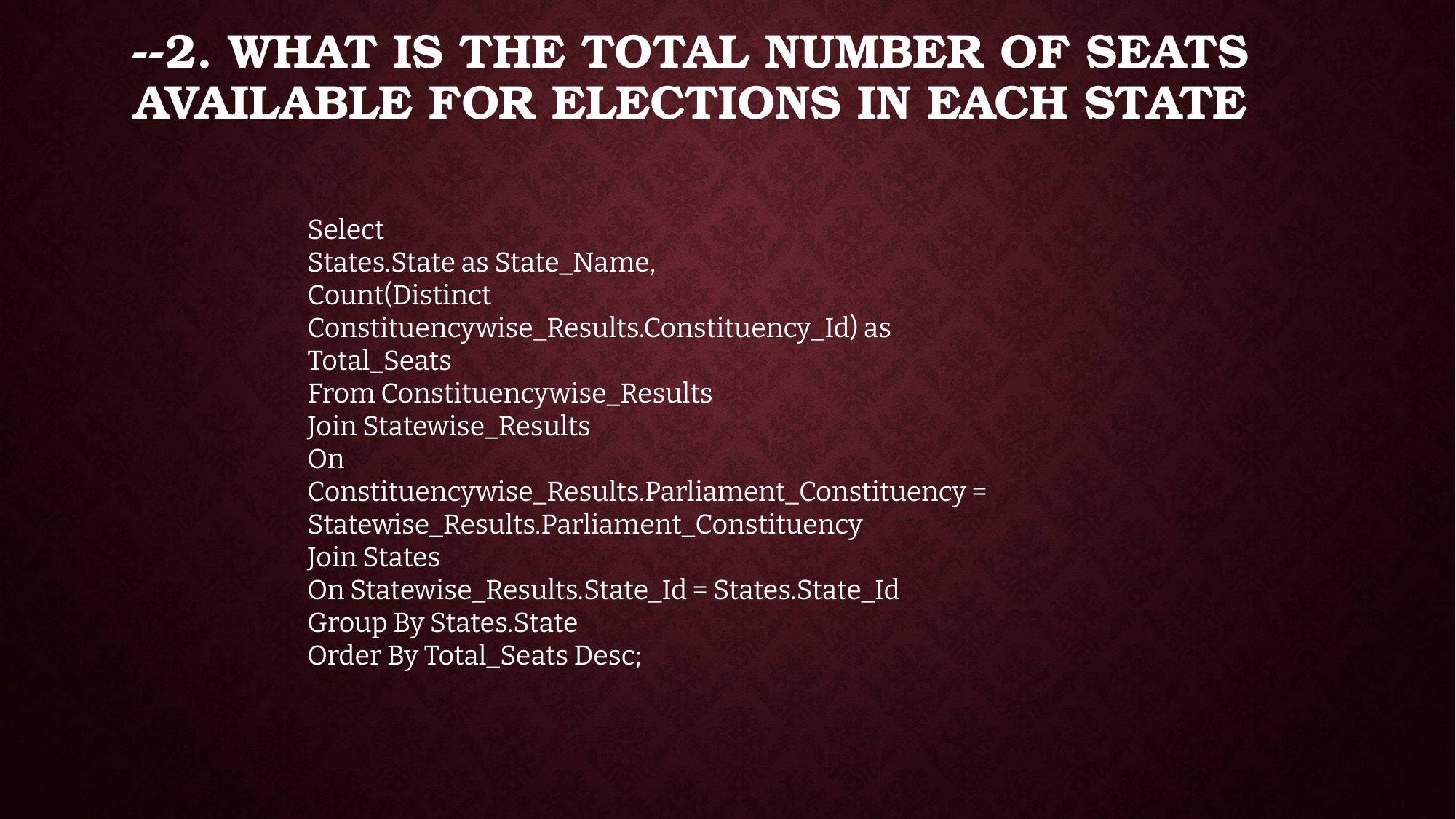

# --2. What is the total number of seats available for elections in each state
Select
States.State as State_Name,
Count(Distinct Constituencywise_Results.Constituency_Id) as Total_Seats
From Constituencywise_Results
Join Statewise_Results
On Constituencywise_Results.Parliament_Constituency = Statewise_Results.Parliament_Constituency
Join States
On Statewise_Results.State_Id = States.State_Id
Group By States.State
Order By Total_Seats Desc;